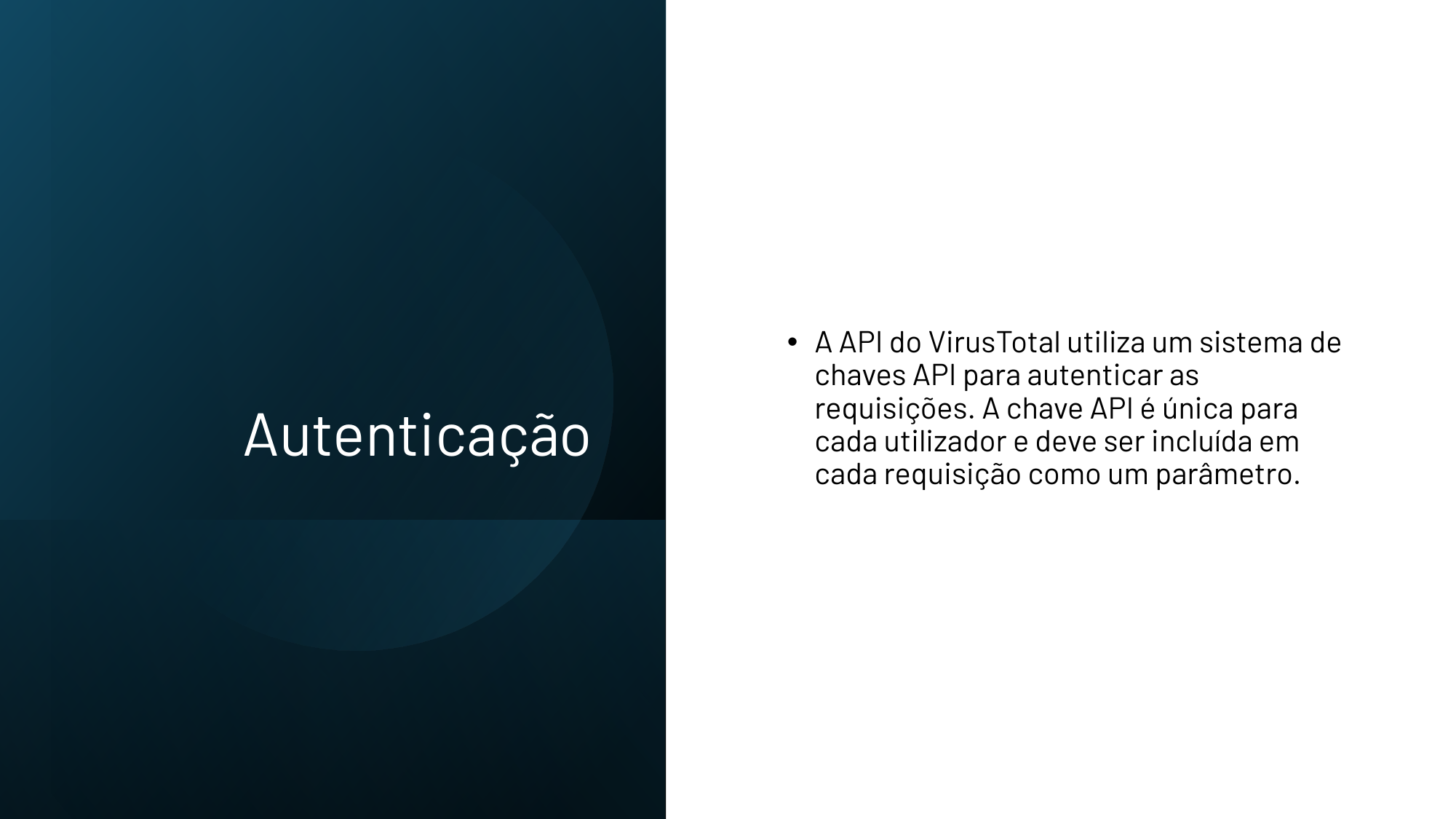

# Autenticação

A API do VirusTotal utiliza um sistema de chaves API para autenticar as requisições. A chave API é única para cada utilizador e deve ser incluída em cada requisição como um parâmetro.